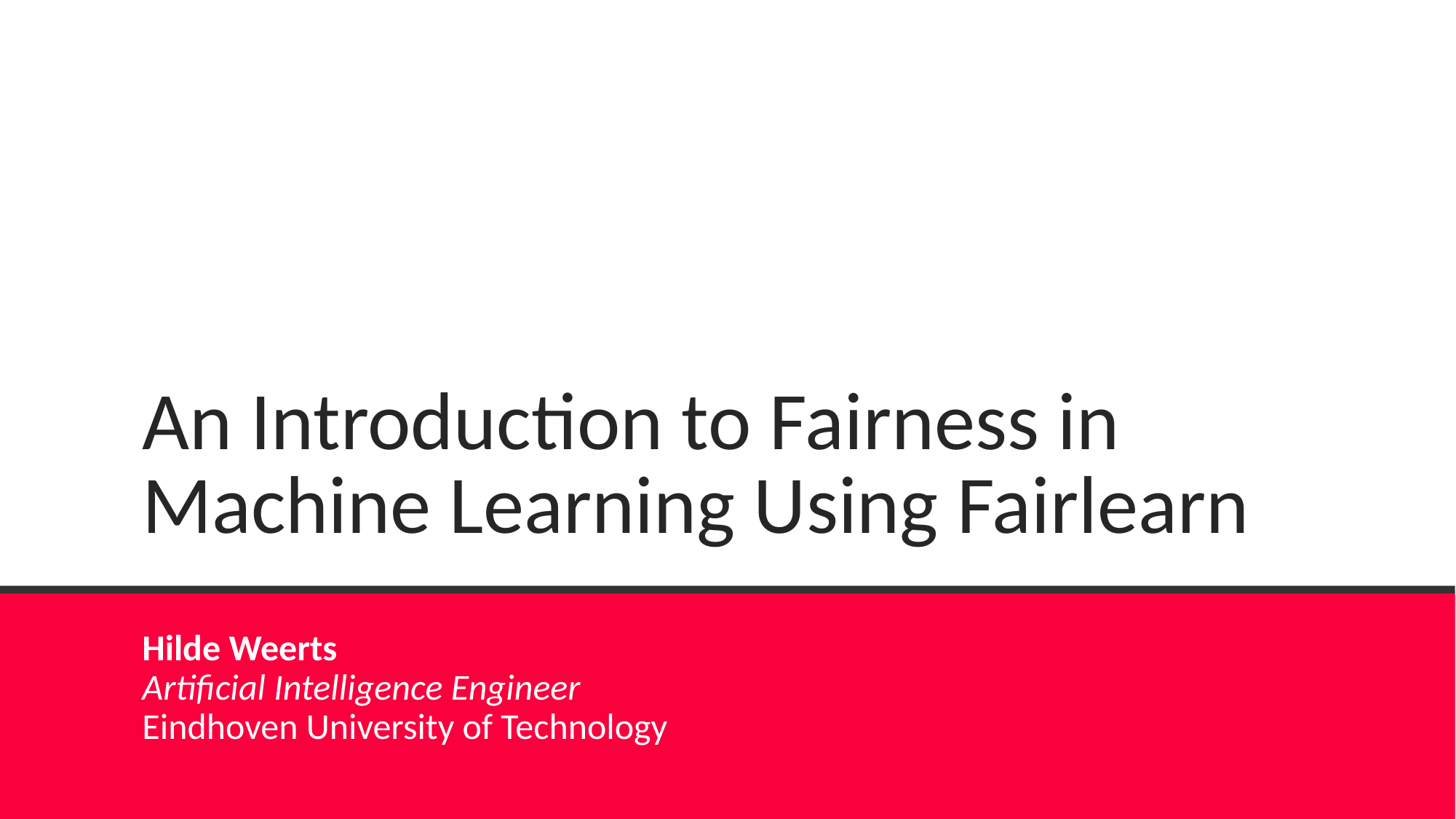

# An Introduction to Fairness in Machine Learning Using Fairlearn

Hilde Weerts
Artificial Intelligence Engineer
Eindhoven University of Technology